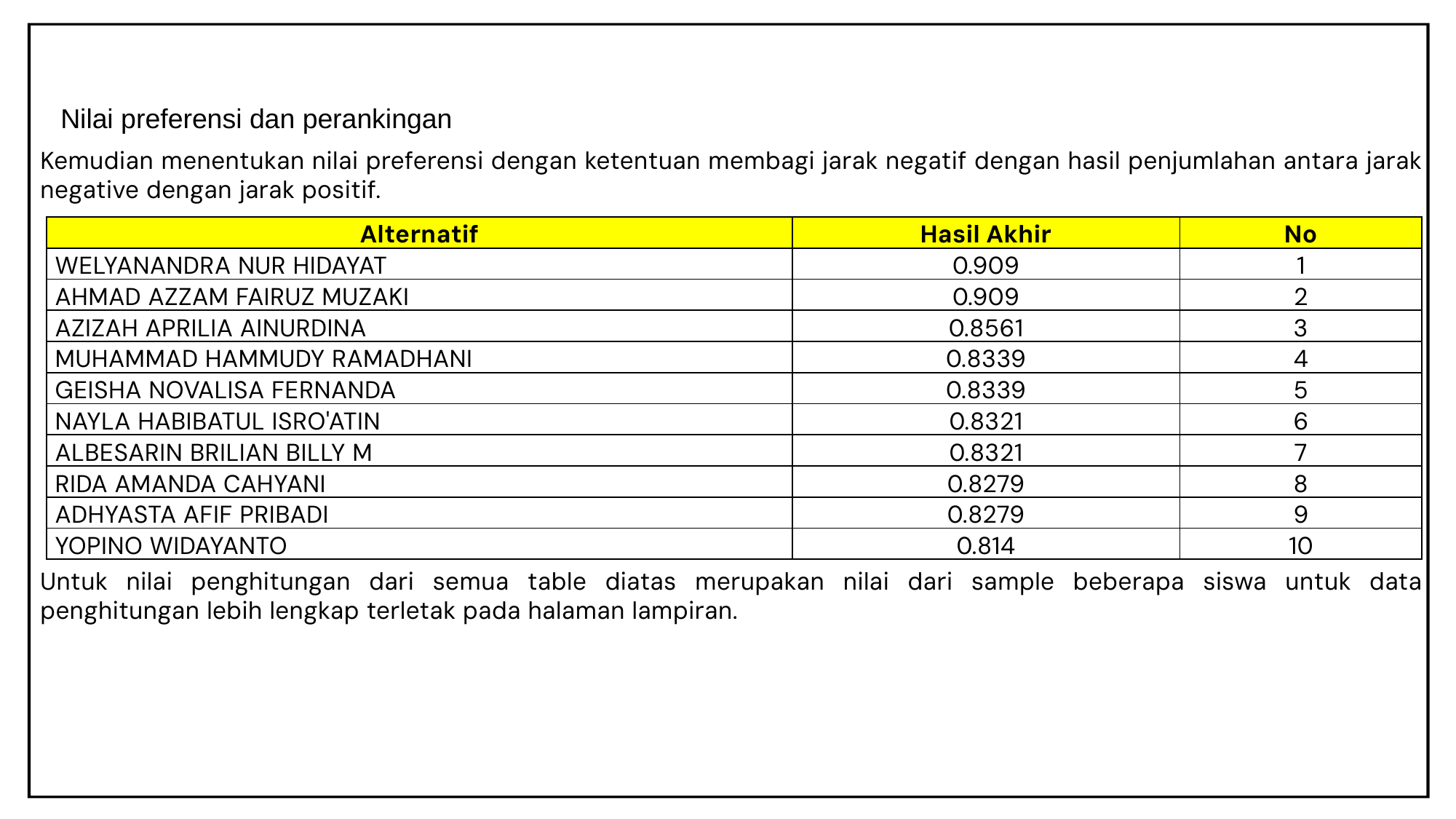

Nilai preferensi dan perankingan
Kemudian menentukan nilai preferensi dengan ketentuan membagi jarak negatif dengan hasil penjumlahan antara jarak negative dengan jarak positif.
| Alternatif | Hasil Akhir | No |
| --- | --- | --- |
| WELYANANDRA NUR HIDAYAT | 0.909 | 1 |
| AHMAD AZZAM FAIRUZ MUZAKI | 0.909 | 2 |
| AZIZAH APRILIA AINURDINA | 0.8561 | 3 |
| MUHAMMAD HAMMUDY RAMADHANI | 0.8339 | 4 |
| GEISHA NOVALISA FERNANDA | 0.8339 | 5 |
| NAYLA HABIBATUL ISRO'ATIN | 0.8321 | 6 |
| ALBESARIN BRILIAN BILLY M | 0.8321 | 7 |
| RIDA AMANDA CAHYANI | 0.8279 | 8 |
| ADHYASTA AFIF PRIBADI | 0.8279 | 9 |
| YOPINO WIDAYANTO | 0.814 | 10 |
Untuk nilai penghitungan dari semua table diatas merupakan nilai dari sample beberapa siswa untuk data penghitungan lebih lengkap terletak pada halaman lampiran.